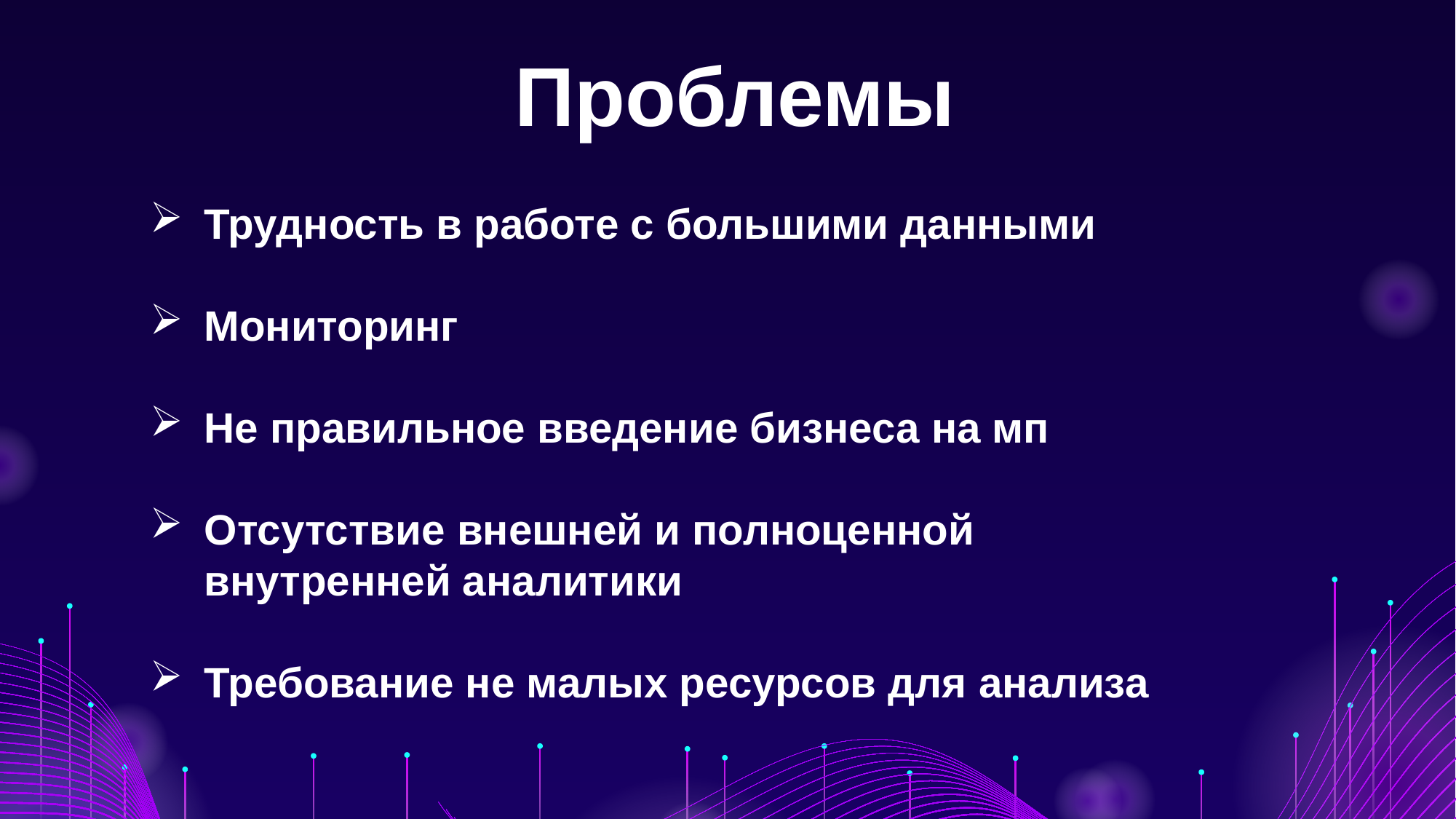

Проблемы
Трудность в работе с большими данными

Мониторинг

Не правильное введение бизнеса на мп

Отсутствие внешней и полноценной внутренней аналитики

Требование не малых ресурсов для анализа